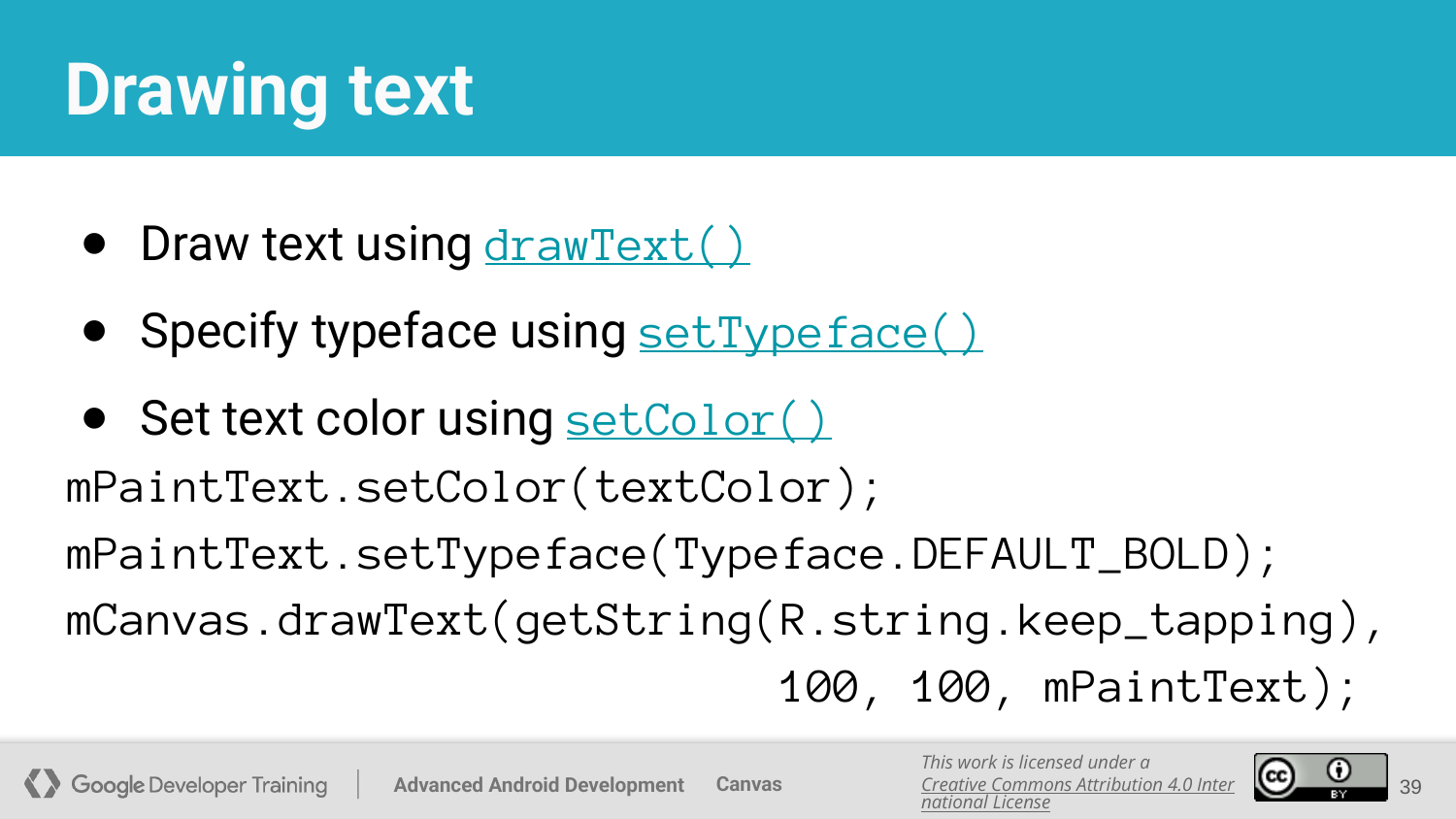

# Drawing text

Draw text using drawText()
Specify typeface using setTypeface()
Set text color using setColor()
mPaintText.setColor(textColor);
mPaintText.setTypeface(Typeface.DEFAULT_BOLD);
mCanvas.drawText(getString(R.string.keep_tapping),
                           100, 100, mPaintText);

39